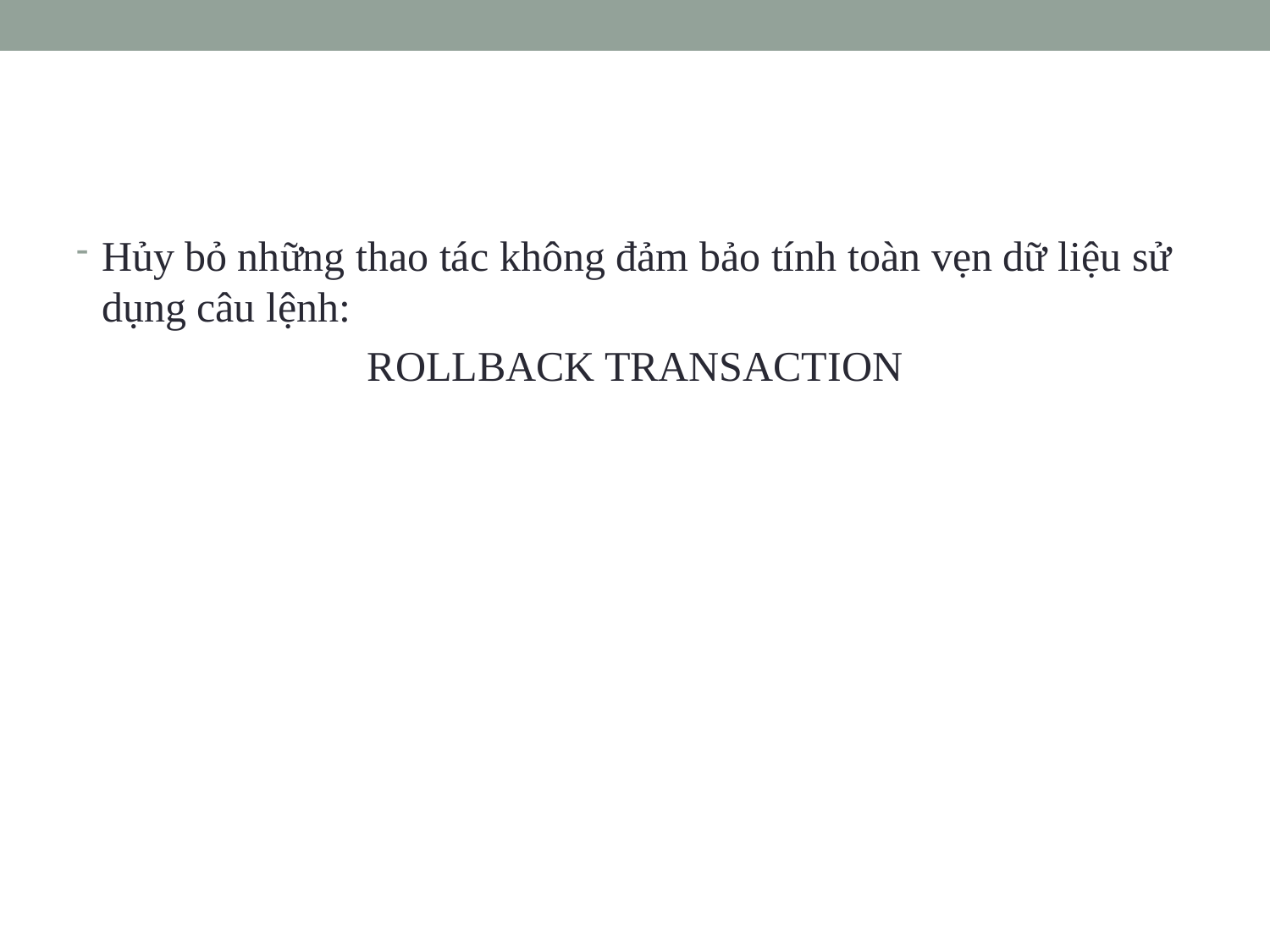

#
Hủy bỏ những thao tác không đảm bảo tính toàn vẹn dữ liệu sử dụng câu lệnh:
 ROLLBACK TRANSACTION